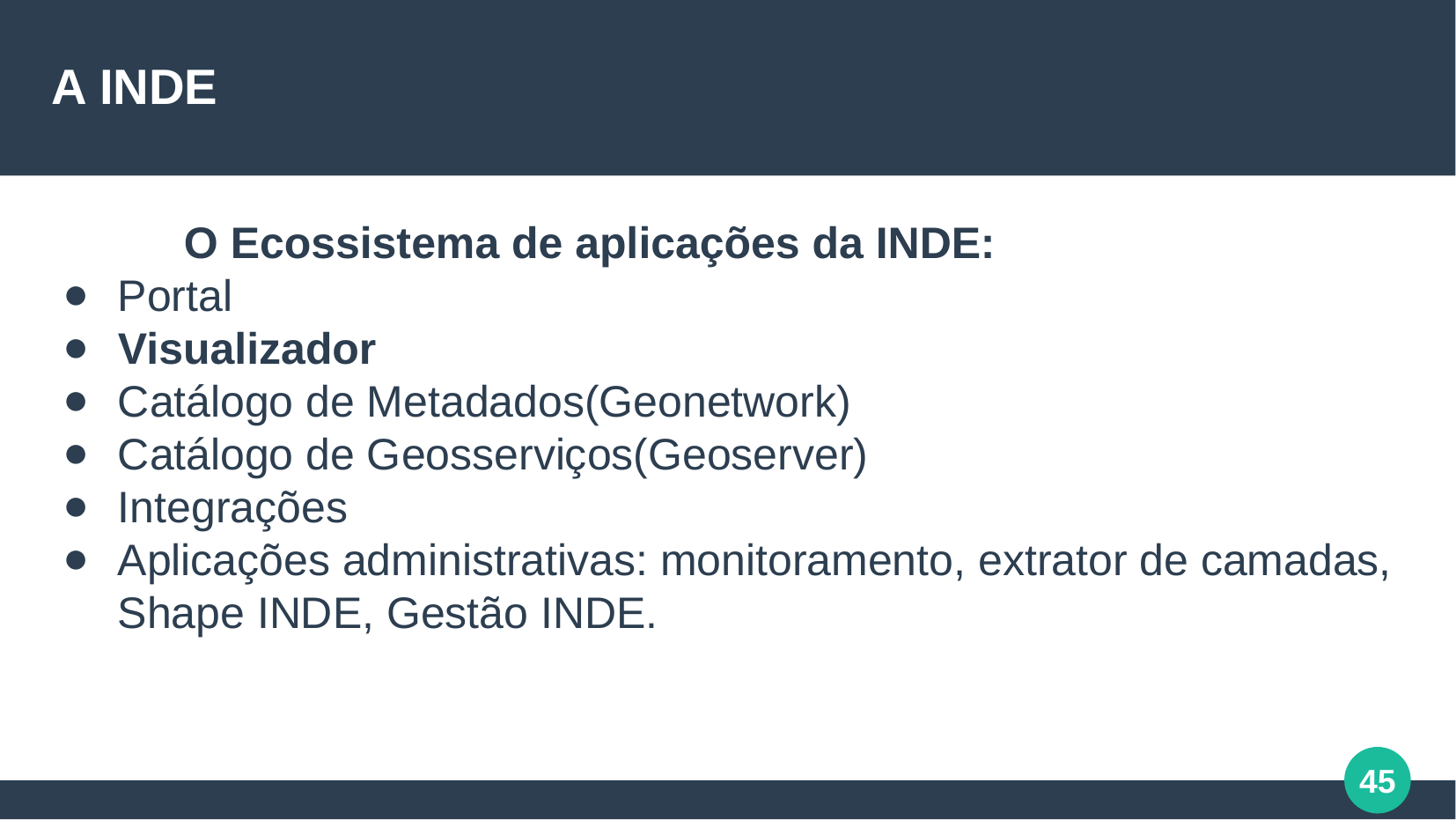

A INDE
O Ecossistema de aplicações da INDE:
Portal
Visualizador
Catálogo de Metadados(Geonetwork)
Catálogo de Geosserviços(Geoserver)
Integrações
Aplicações administrativas: monitoramento, extrator de camadas, Shape INDE, Gestão INDE.